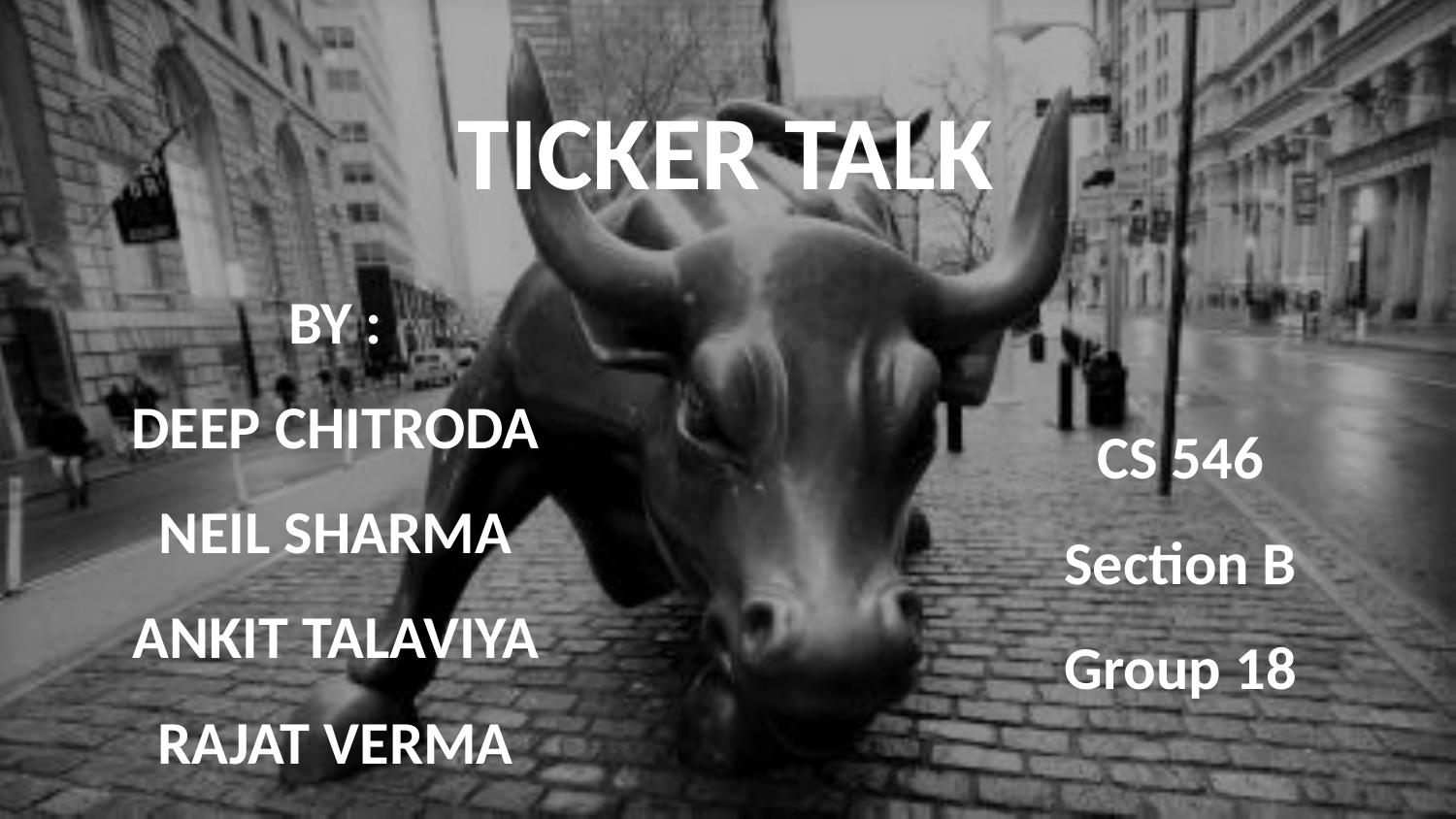

TICKER TALK
BY :
DEEP CHITRODA
NEIL SHARMA
ANKIT TALAVIYA
RAJAT VERMA

CS 546
Section B
Group 18